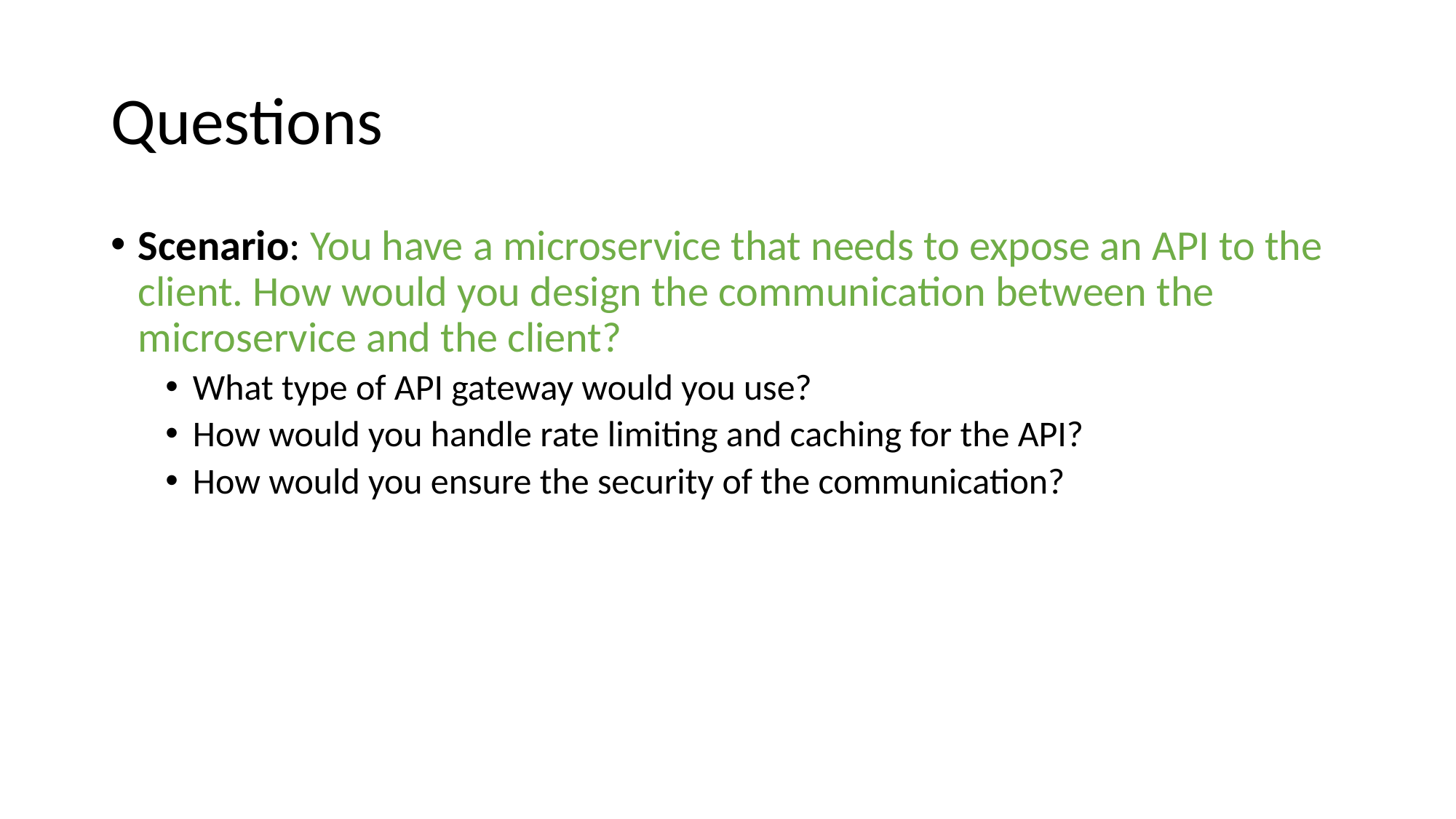

# Questions
Scenario: You have a microservice that needs to expose an API to the client. How would you design the communication between the microservice and the client?
What type of API gateway would you use?
How would you handle rate limiting and caching for the API?
How would you ensure the security of the communication?